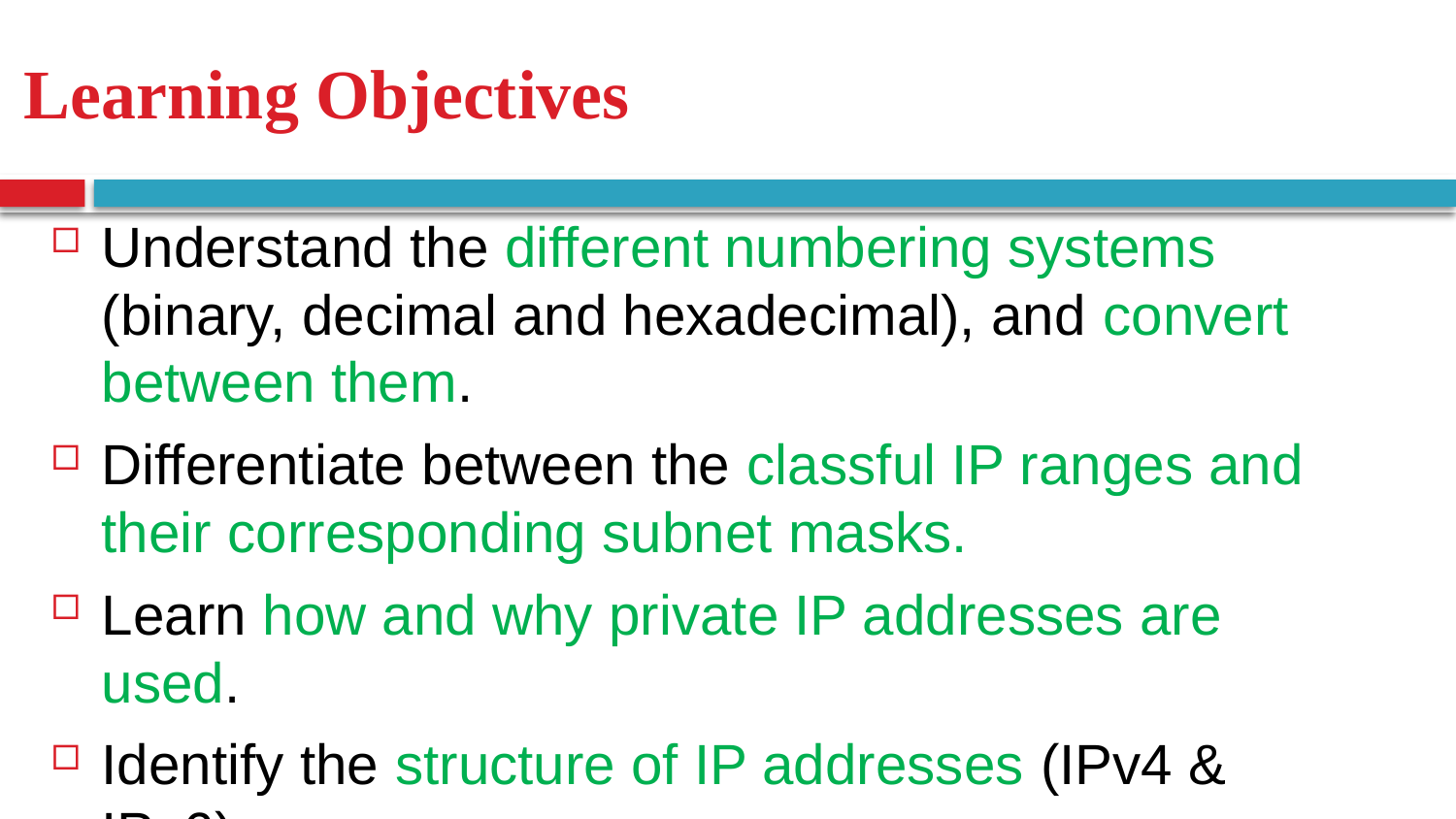

Learning Objectives
Understand the different numbering systems (binary, decimal and hexadecimal), and convert between them.
Differentiate between the classful IP ranges and their corresponding subnet masks.
Learn how and why private IP addresses are used.
Identify the structure of IP addresses (IPv4 & IPv6).
Understand the main TCP/IP utilities, used for managing and troubleshooting the network.